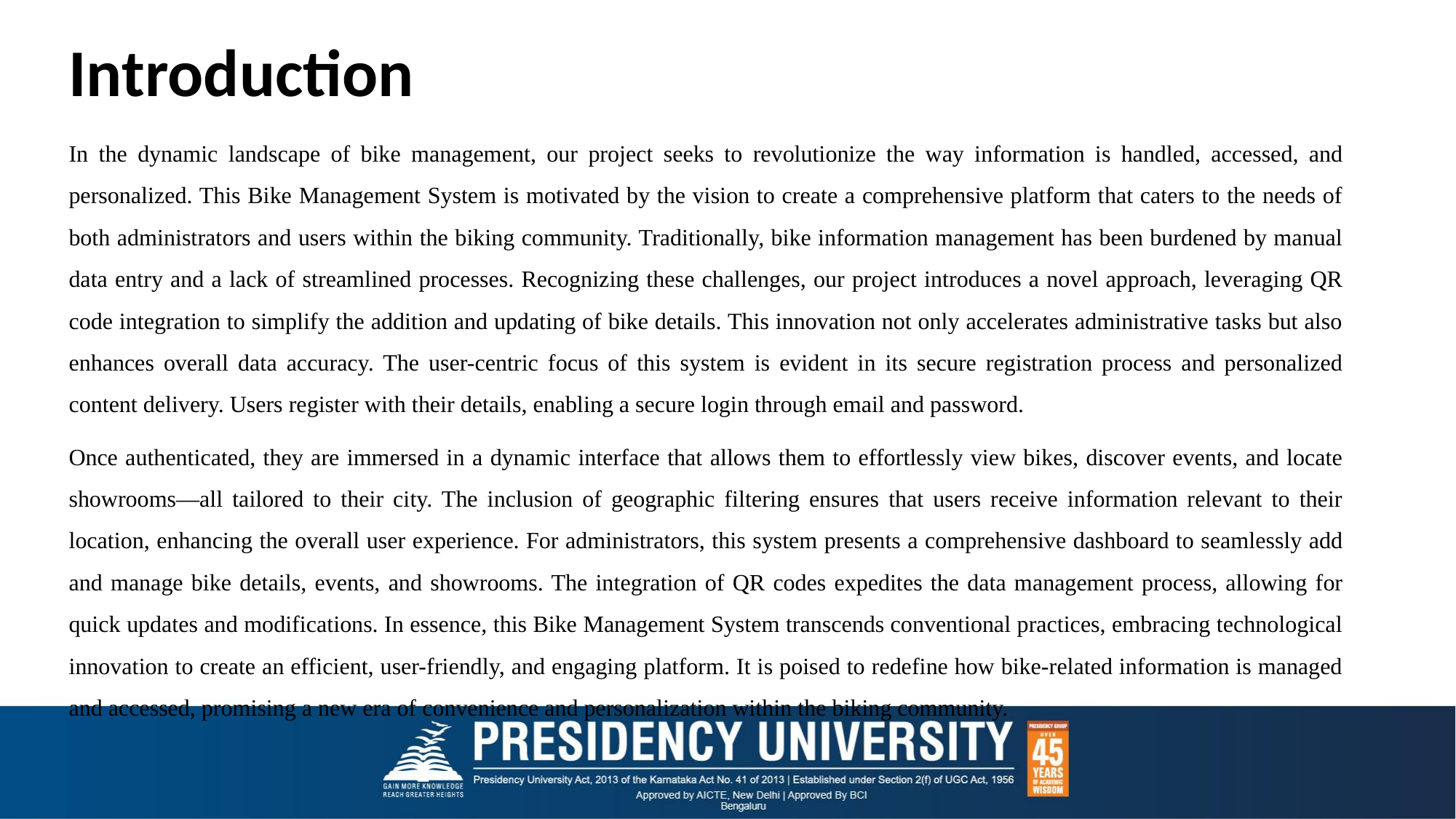

# Introduction
In the dynamic landscape of bike management, our project seeks to revolutionize the way information is handled, accessed, and personalized. This Bike Management System is motivated by the vision to create a comprehensive platform that caters to the needs of both administrators and users within the biking community. Traditionally, bike information management has been burdened by manual data entry and a lack of streamlined processes. Recognizing these challenges, our project introduces a novel approach, leveraging QR code integration to simplify the addition and updating of bike details. This innovation not only accelerates administrative tasks but also enhances overall data accuracy. The user-centric focus of this system is evident in its secure registration process and personalized content delivery. Users register with their details, enabling a secure login through email and password.
Once authenticated, they are immersed in a dynamic interface that allows them to effortlessly view bikes, discover events, and locate showrooms—all tailored to their city. The inclusion of geographic filtering ensures that users receive information relevant to their location, enhancing the overall user experience. For administrators, this system presents a comprehensive dashboard to seamlessly add and manage bike details, events, and showrooms. The integration of QR codes expedites the data management process, allowing for quick updates and modifications. In essence, this Bike Management System transcends conventional practices, embracing technological innovation to create an efficient, user-friendly, and engaging platform. It is poised to redefine how bike-related information is managed and accessed, promising a new era of convenience and personalization within the biking community.